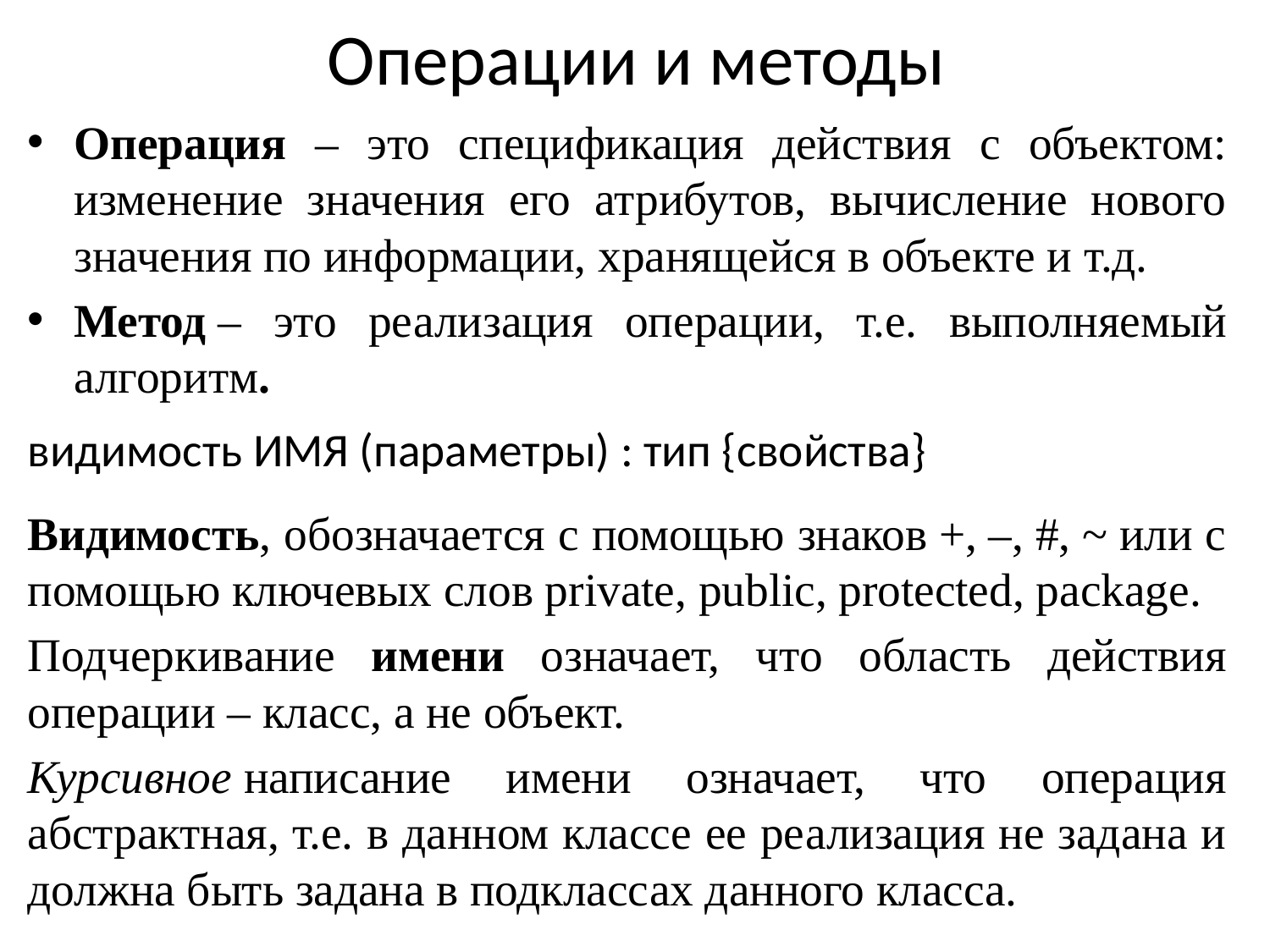

# Операции и методы
Операция ‒ это спецификация действия с объектом: изменение значения его атрибутов, вычисление нового значения по информации, хранящейся в объекте и т.д.
Метод ‒ это реализация операции, т.е. выполняемый алгоритм.
видимость ИМЯ (параметры) : тип {свойства}
Видимость, обозначается с помощью знаков +, –, #, ~ или с помощью ключевых слов private, public, protected, package.
Подчеркивание имени означает, что область действия операции ‒ класс, а не объект.
Курсивное написание имени означает, что операция абстрактная, т.е. в данном классе ее реализация не задана и должна быть задана в подклассах данного класса.